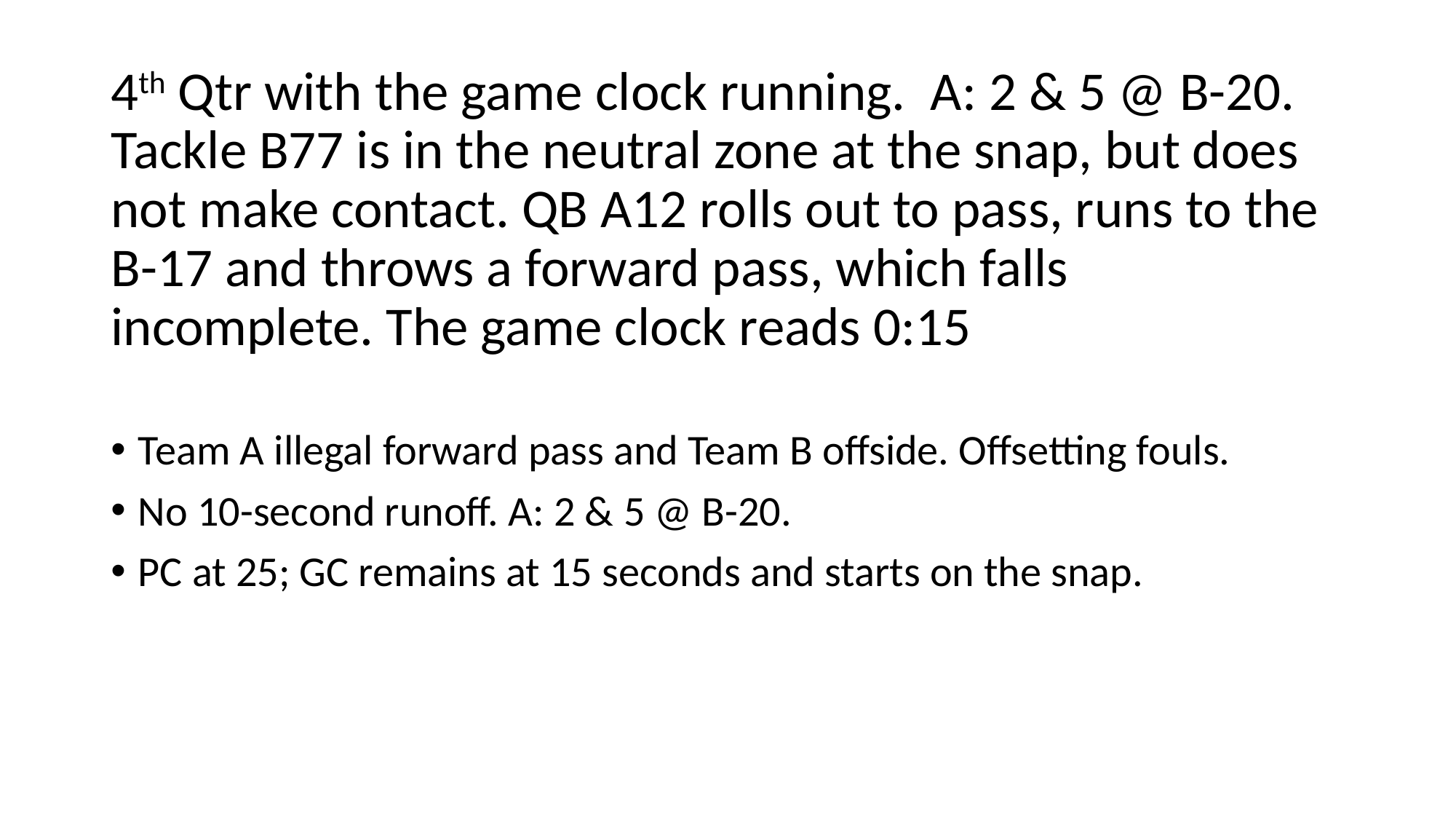

# 4th Qtr with the game clock running.  A: 2 & 5 @ B-20. Tackle B77 is in the neutral zone at the snap, but does not make contact. QB A12 rolls out to pass, runs to the B-17 and throws a forward pass, which falls incomplete. The game clock reads 0:15
Team A illegal forward pass and Team B offside. Offsetting fouls.
No 10-second runoff. A: 2 & 5 @ B-20.
PC at 25; GC remains at 15 seconds and starts on the snap.